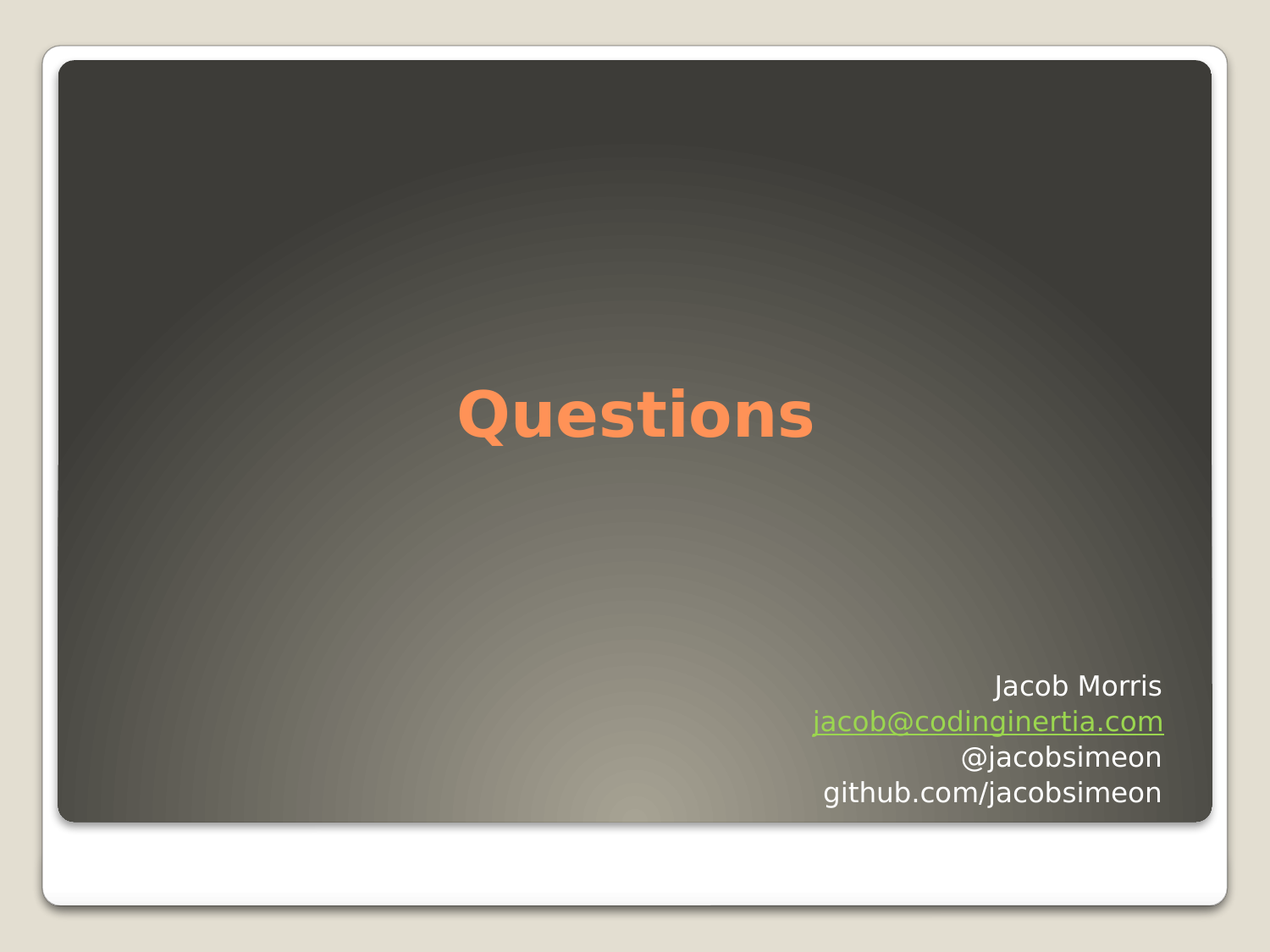

# Questions
Jacob Morris
jacob@codinginertia.com
@jacobsimeon
github.com/jacobsimeon